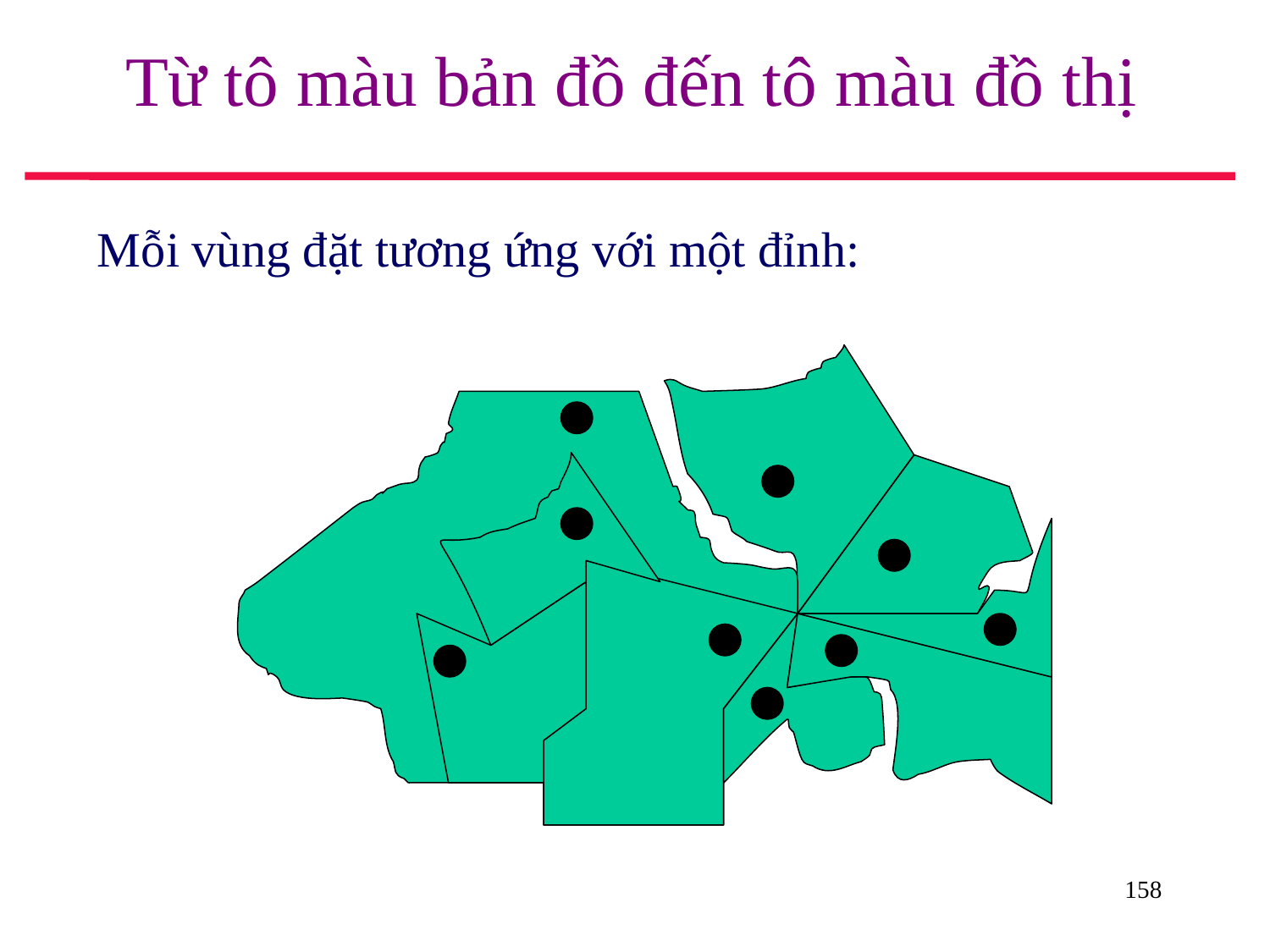

# Từ tô màu bản đồ đến tô màu đồ thị
Mỗi vùng đặt tương ứng với một đỉnh:

158